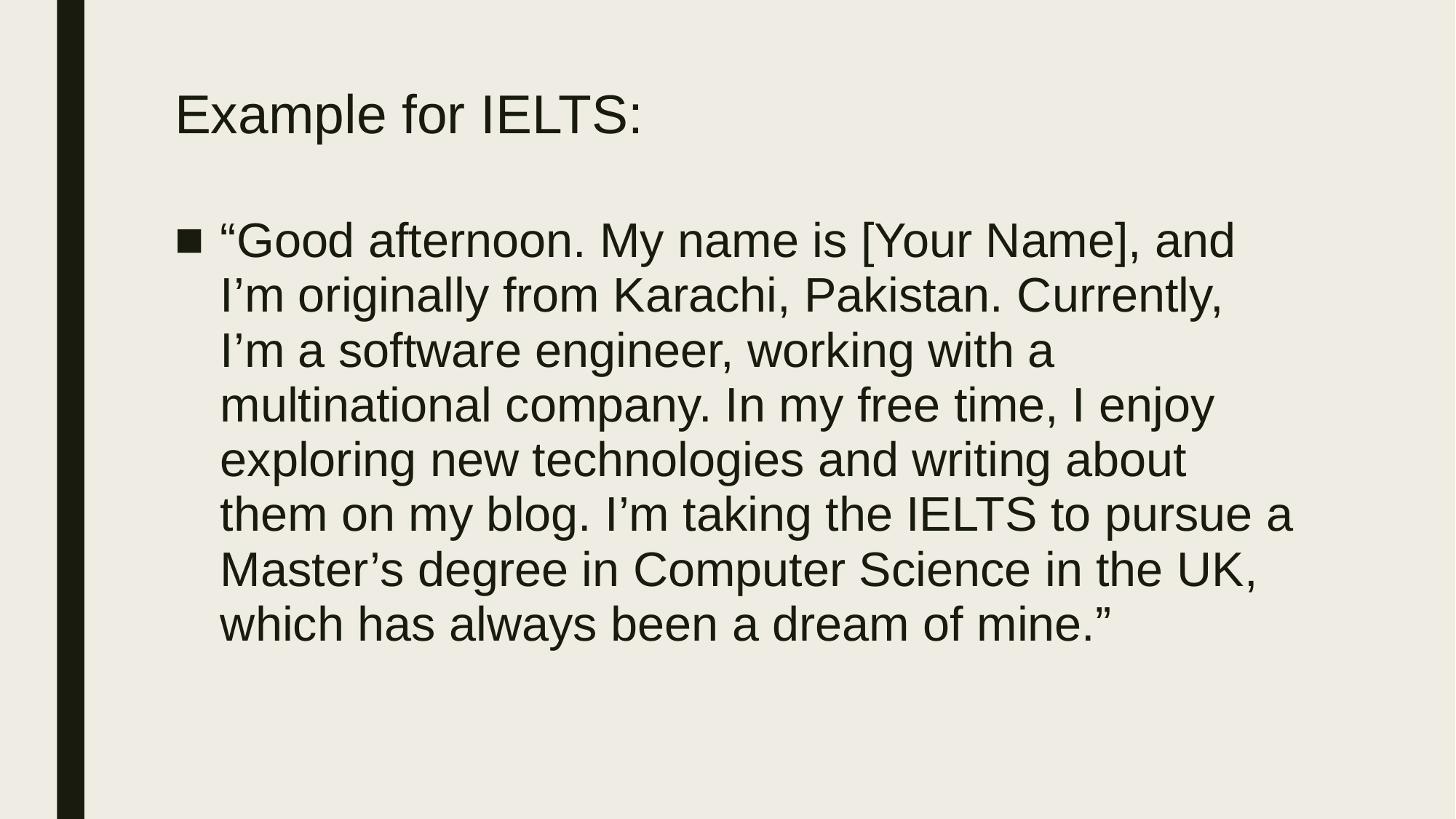

# Example for IELTS:
“Good afternoon. My name is [Your Name], and I’m originally from Karachi, Pakistan. Currently, I’m a software engineer, working with a multinational company. In my free time, I enjoy exploring new technologies and writing about them on my blog. I’m taking the IELTS to pursue a Master’s degree in Computer Science in the UK, which has always been a dream of mine.”